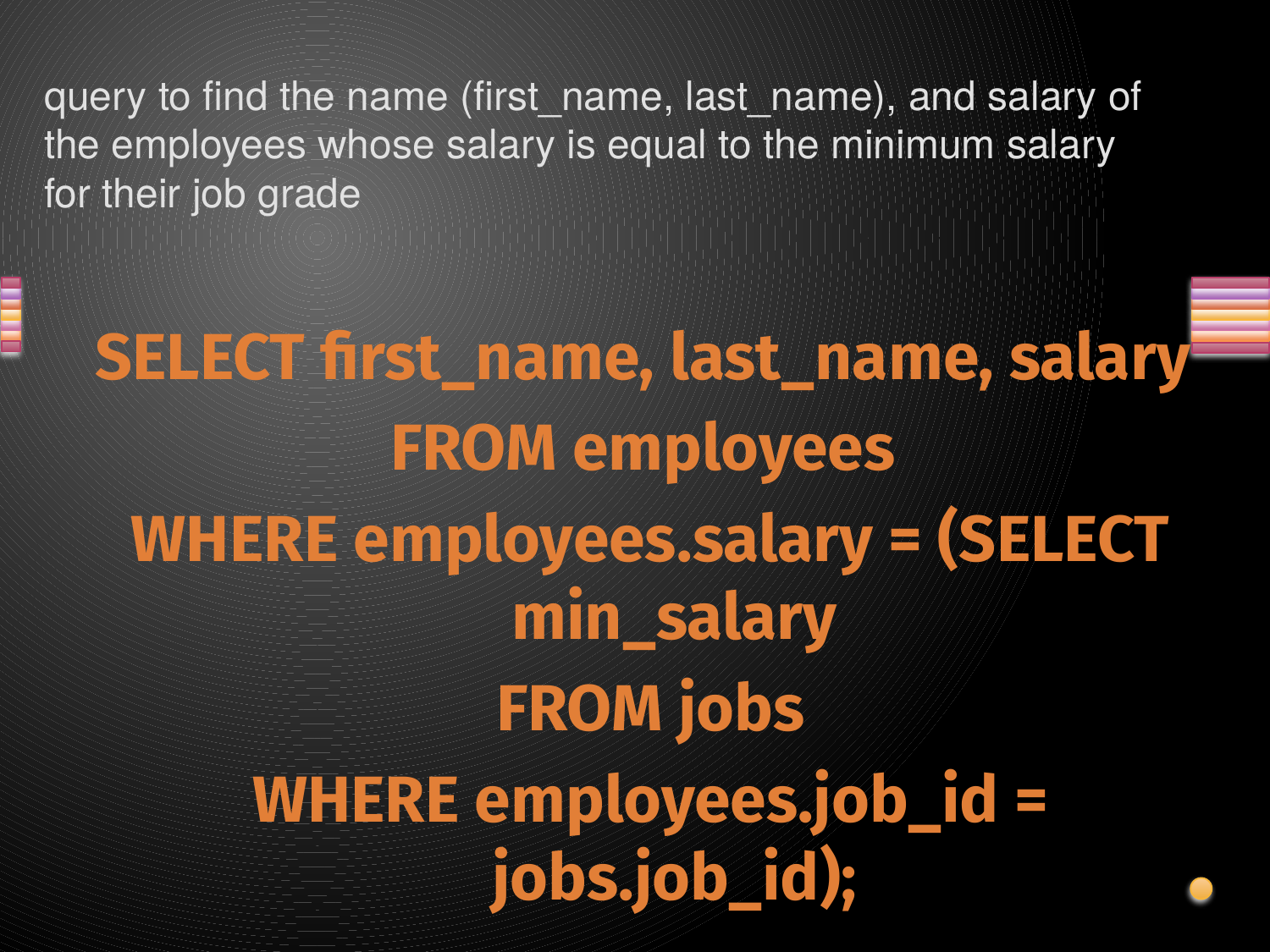

# query to find the name (first_name, last_name), and salary of the employees whose salary is equal to the minimum salary for their job grade
SELECT first_name, last_name, salary
FROM employees
WHERE employees.salary = (SELECT min_salary
FROM jobs
WHERE employees.job_id = jobs.job_id);